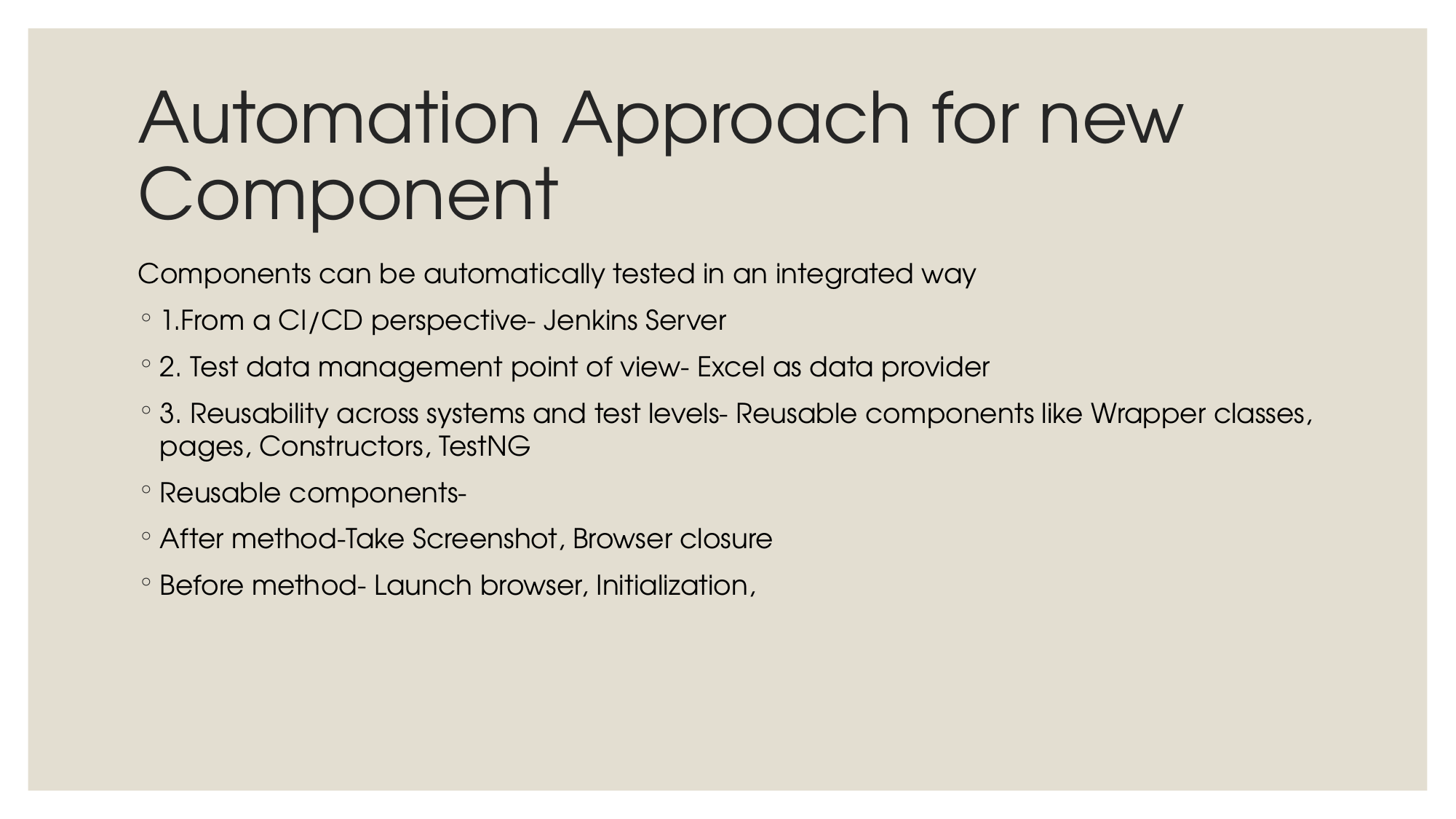

# Automation Approach for new Component
Components can be automatically tested in an integrated way
1.From a CI/CD perspective- Jenkins Server
2. Test data management point of view- Excel as data provider
3. Reusability across systems and test levels- Reusable components like Wrapper classes, pages, Constructors, TestNG
Reusable components-
After method-Take Screenshot, Browser closure
Before method- Launch browser, Initialization,